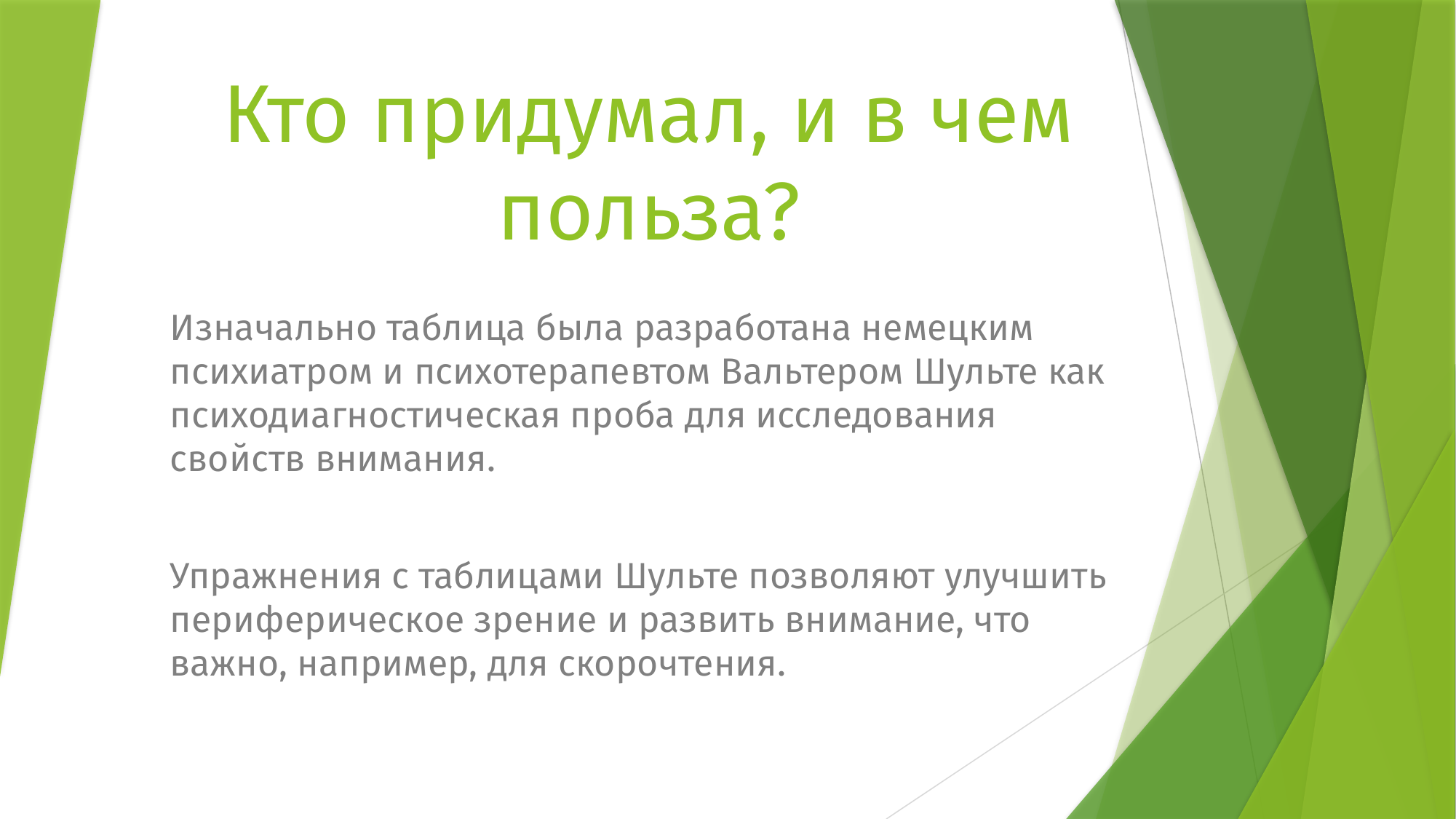

# Кто придумал, и в чем польза?
Изначально таблица была разработана немецким психиатром и психотерапевтом Вальтером Шульте как психодиагностическая проба для исследования свойств внимания.

Упражнения с таблицами Шульте позволяют улучшить периферическое зрение и развить внимание, что важно, например, для скорочтения.